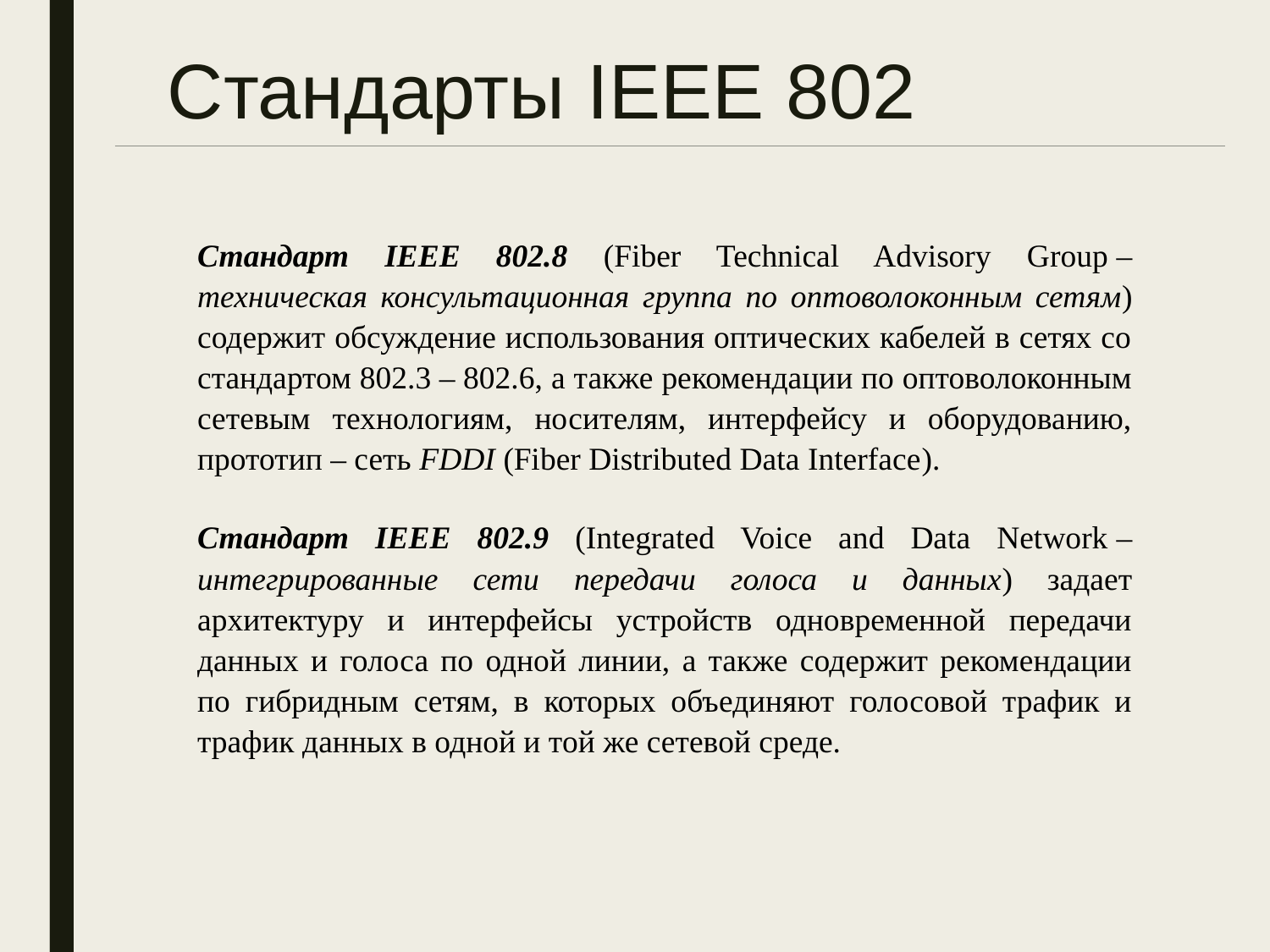

# Стандарты IEEE 802
Стандарт IEEE 802.8 (Fiber Technical Advisory Group –техническая консультационная группа по оптоволоконным сетям) содержит обсуждение использования оптических кабелей в сетях со стандартом 802.3 – 802.6, а также рекомендации по оптоволоконным сетевым технологиям, носителям, интерфейсу и оборудованию, прототип – сеть FDDI (Fiber Distributed Data Interface).

Стандарт IEEE 802.9 (Integrated Voice and Data Network –интегрированные сети передачи голоса и данных) задает архитектуру и интерфейсы устройств одновременной передачи данных и голоса по одной линии, а также содержит рекомендации по гибридным сетям, в которых объединяют голосовой трафик и трафик данных в одной и той же сетевой среде.